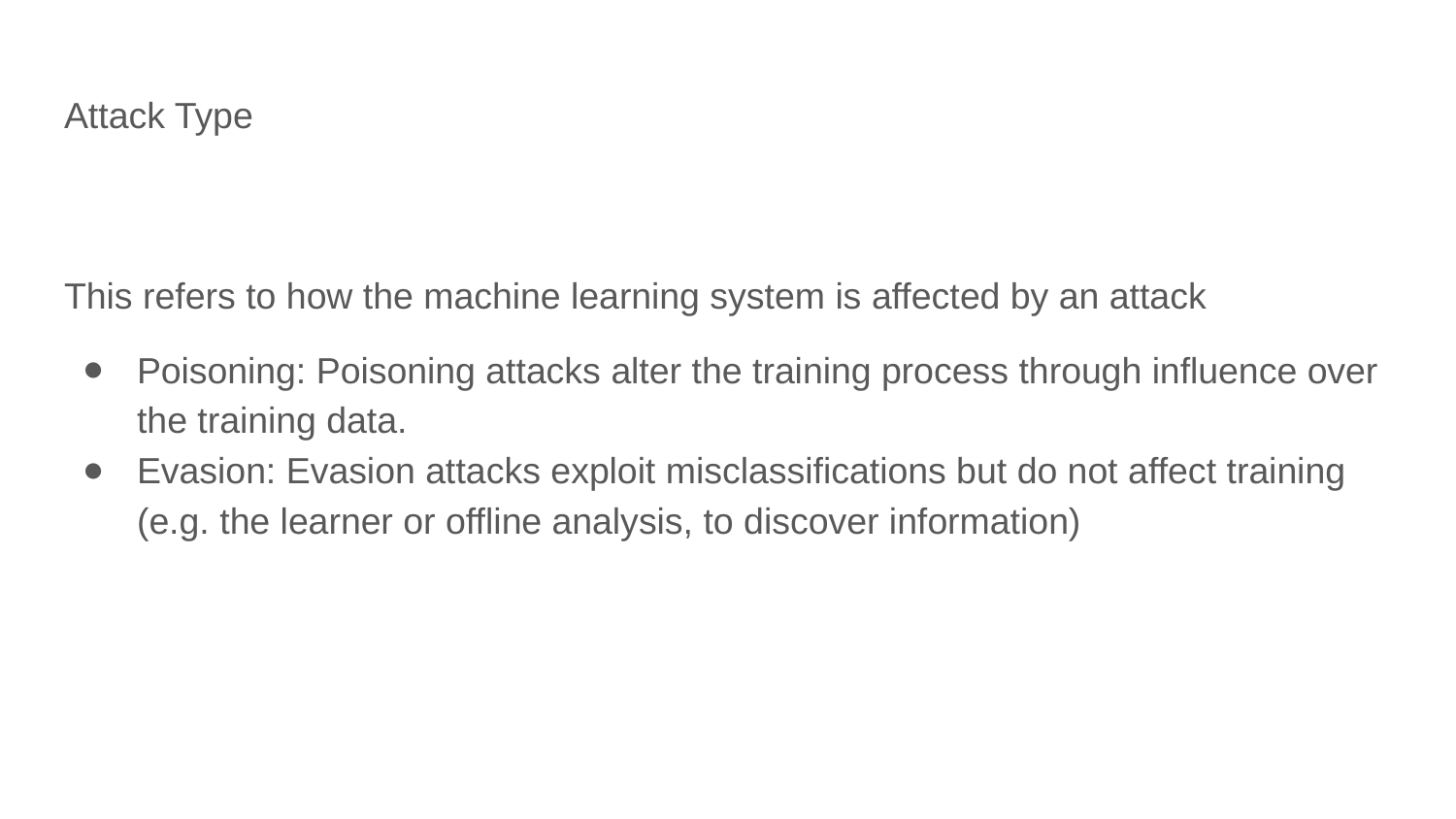

# Attack Type

This refers to how the machine learning system is affected by an attack
Poisoning: Poisoning attacks alter the training process through influence over the training data.
Evasion: Evasion attacks exploit misclassifications but do not affect training (e.g. the learner or offline analysis, to discover information)